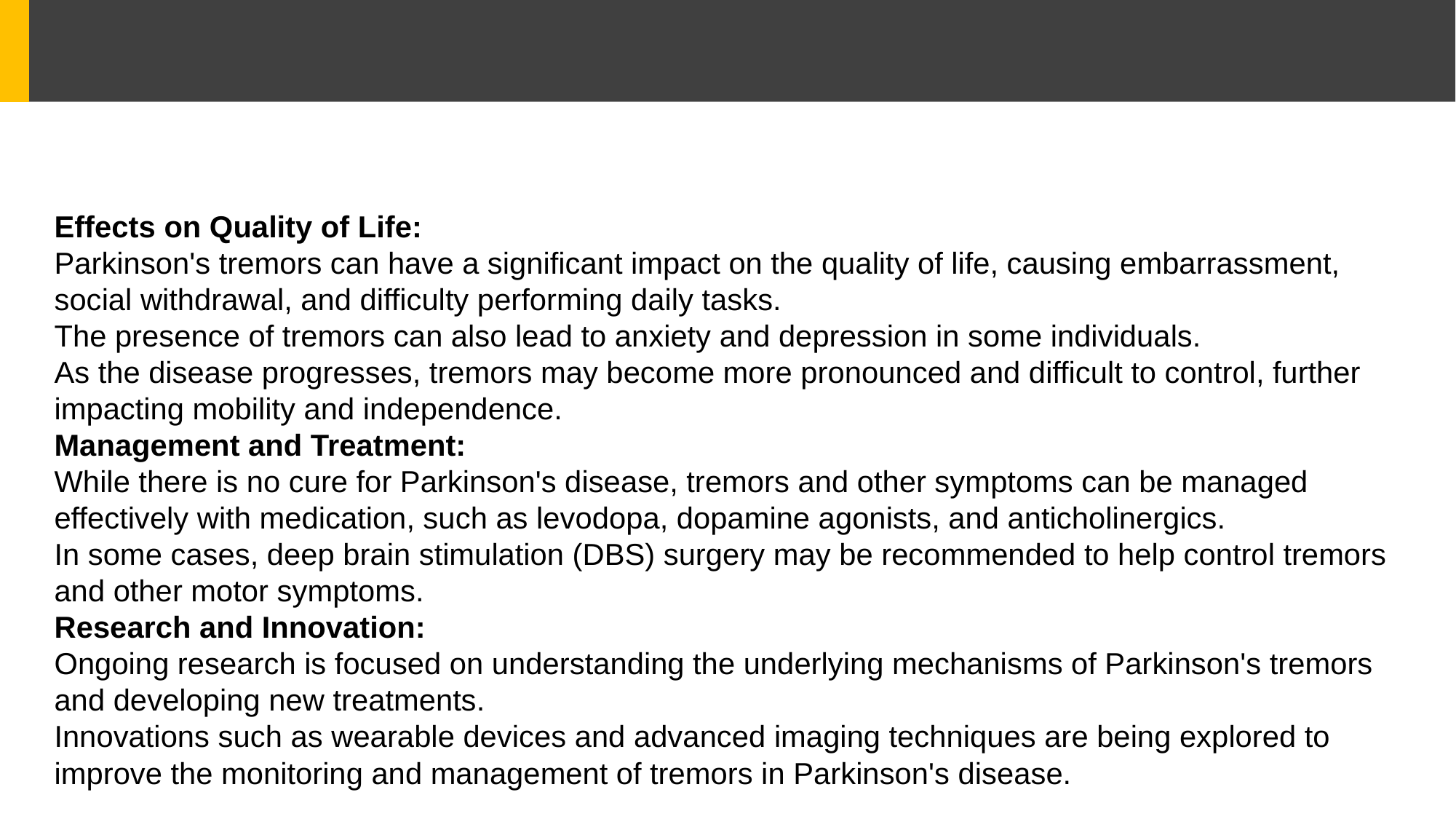

#
Effects on Quality of Life:
Parkinson's tremors can have a significant impact on the quality of life, causing embarrassment, social withdrawal, and difficulty performing daily tasks.
The presence of tremors can also lead to anxiety and depression in some individuals.
As the disease progresses, tremors may become more pronounced and difficult to control, further impacting mobility and independence.
Management and Treatment:
While there is no cure for Parkinson's disease, tremors and other symptoms can be managed effectively with medication, such as levodopa, dopamine agonists, and anticholinergics.
In some cases, deep brain stimulation (DBS) surgery may be recommended to help control tremors and other motor symptoms.
Research and Innovation:
Ongoing research is focused on understanding the underlying mechanisms of Parkinson's tremors and developing new treatments.
Innovations such as wearable devices and advanced imaging techniques are being explored to improve the monitoring and management of tremors in Parkinson's disease.